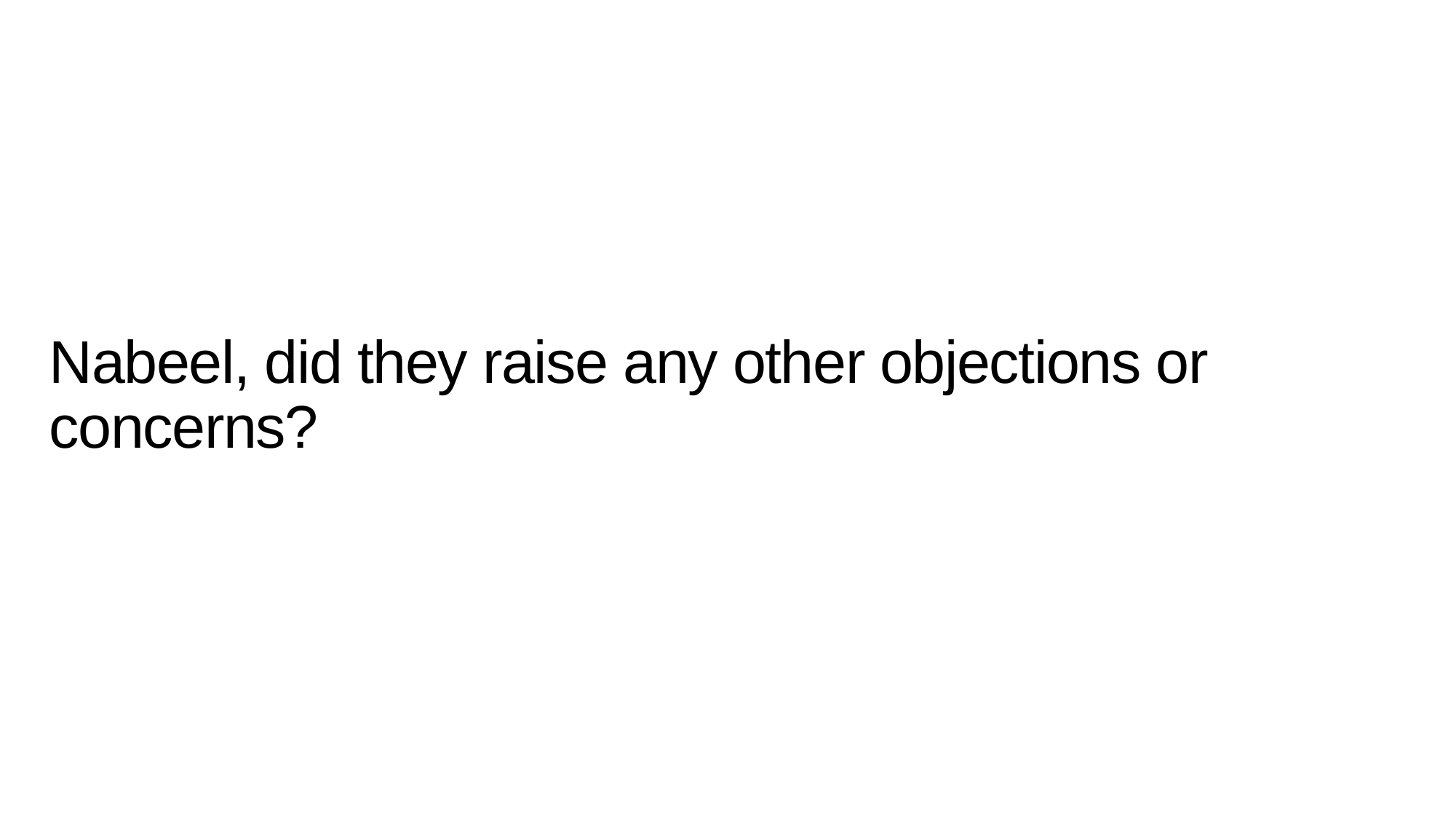

# Nabeel, did they raise any other objections or concerns?